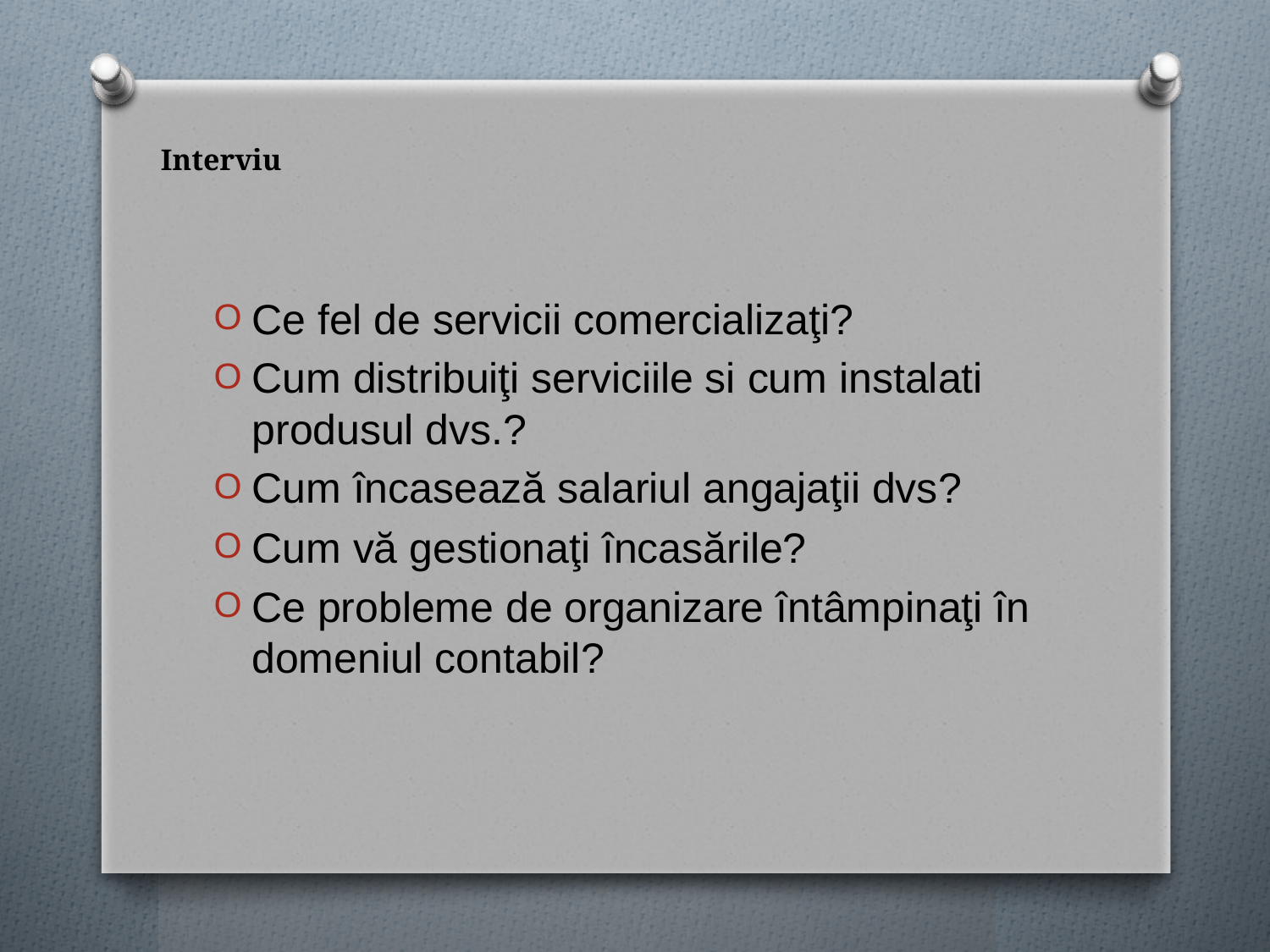

# Interviu
Ce fel de servicii comercializaţi?
Cum distribuiţi serviciile si cum instalati produsul dvs.?
Cum încasează salariul angajaţii dvs?
Cum vă gestionaţi încasările?
Ce probleme de organizare întâmpinaţi în domeniul contabil?